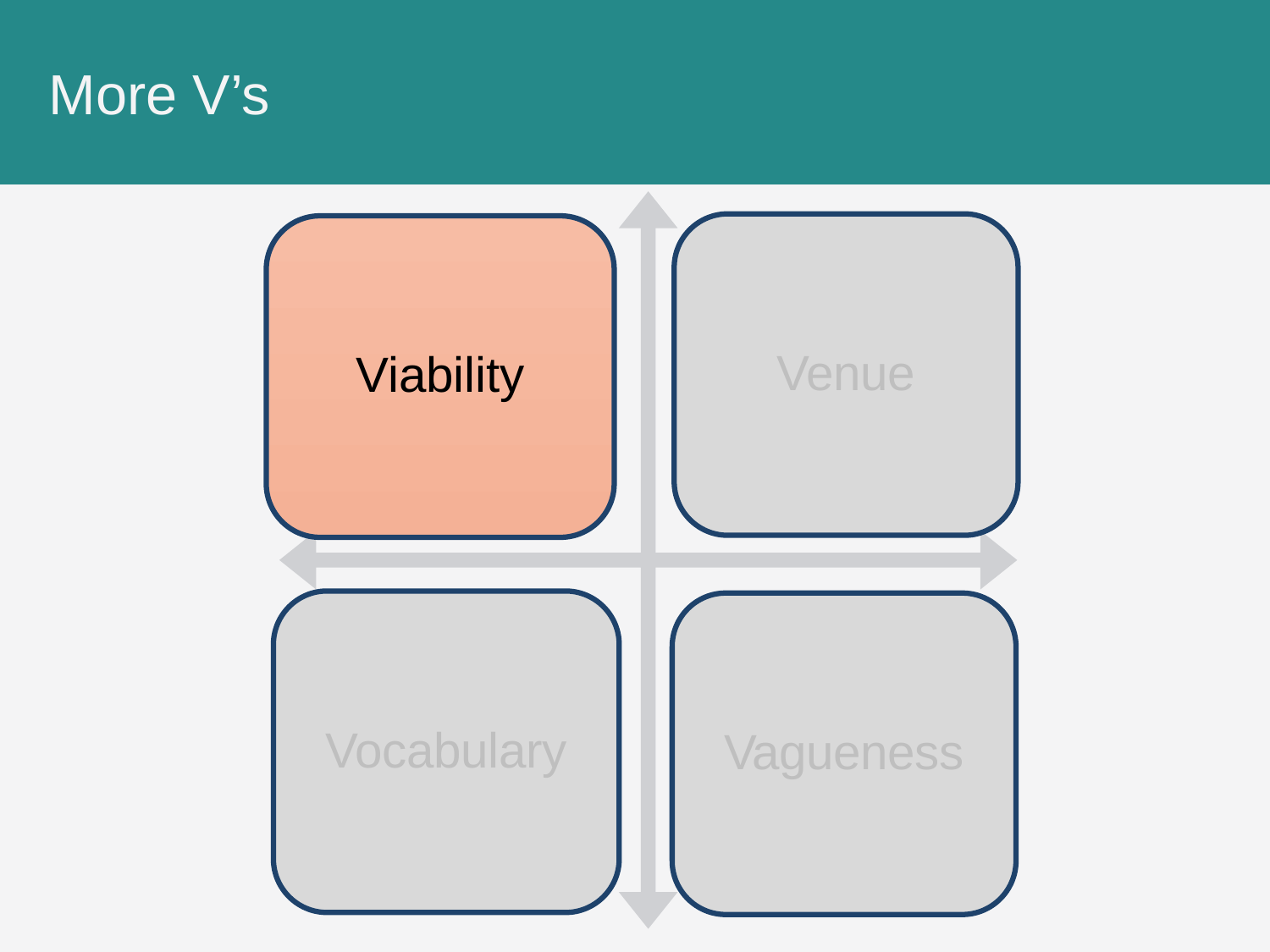

# More V’s

Venue
Viability

Vocabulary
Vagueness